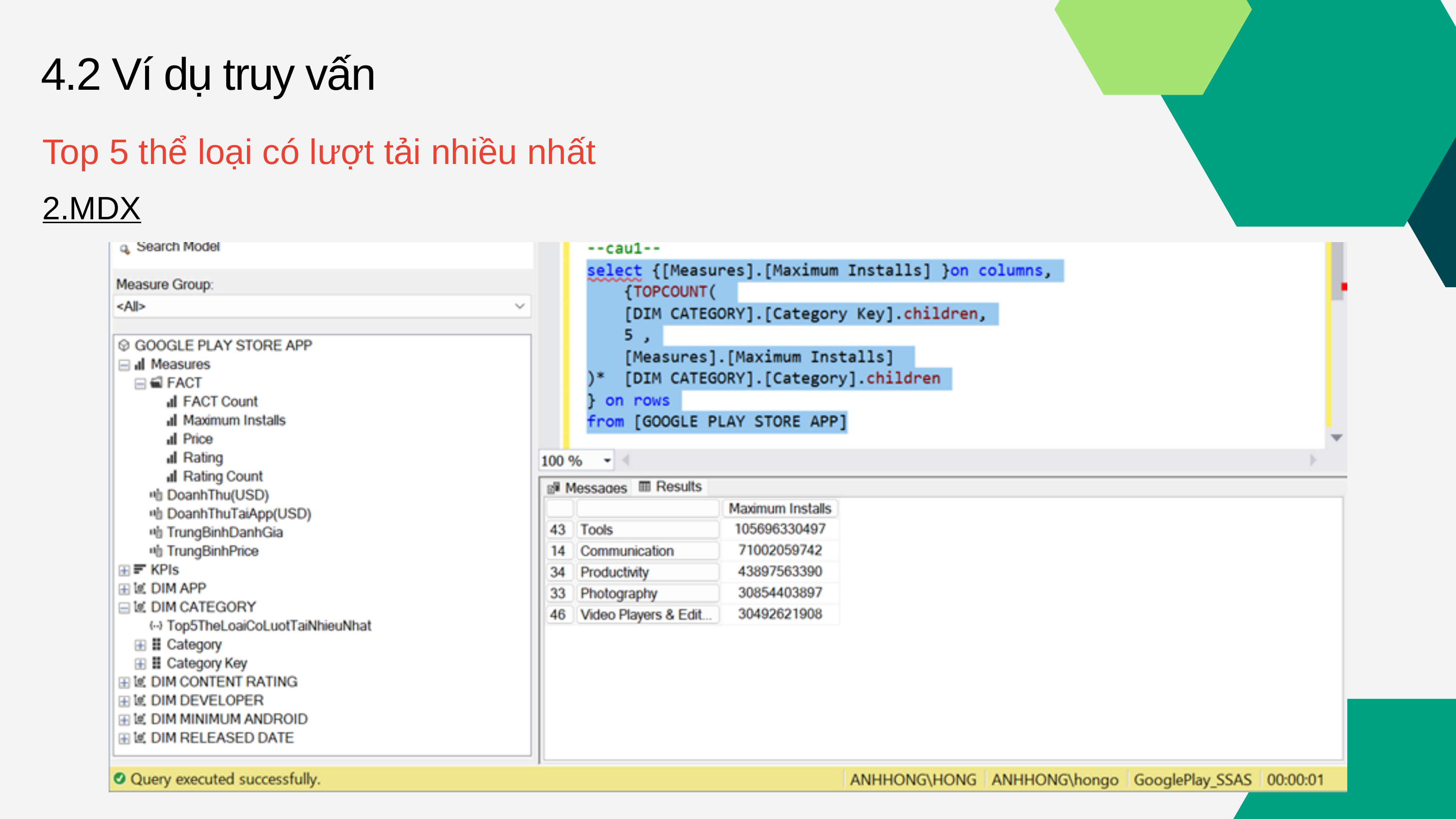

4.2 Ví dụ truy vấn

Top 5 thể loại có lượt tải nhiều nhất
2.MDX